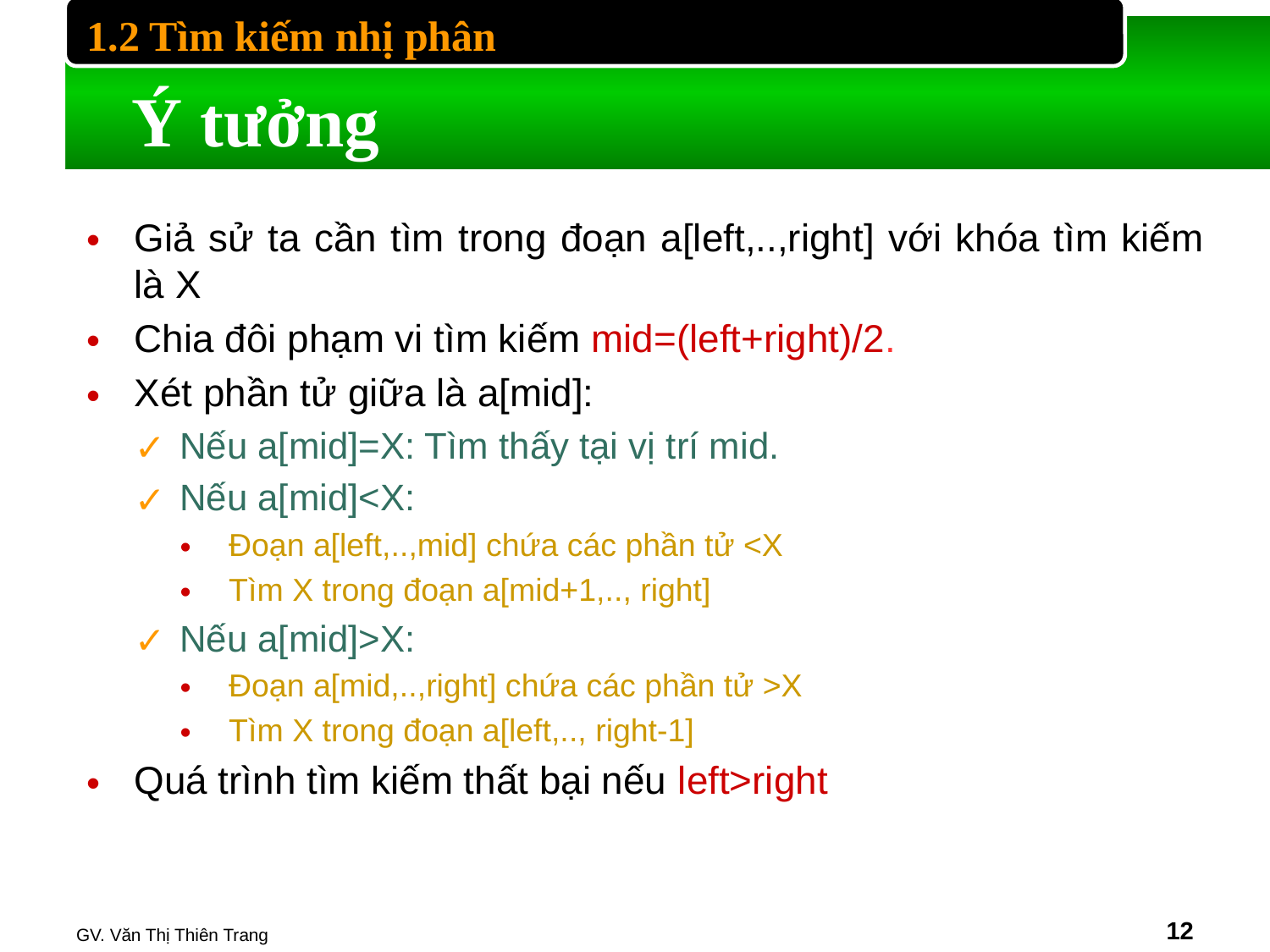

1.2 Tìm kiếm nhị phân
# Ý tưởng
Giả sử ta cần tìm trong đoạn a[left,..,right] với khóa tìm kiếm là X
Chia đôi phạm vi tìm kiếm mid=(left+right)/2.
Xét phần tử giữa là a[mid]:
Nếu a[mid]=X: Tìm thấy tại vị trí mid.
Nếu a[mid]<X:
Đoạn a[left,..,mid] chứa các phần tử <X
Tìm X trong đoạn a[mid+1,.., right]
Nếu a[mid]>X:
Đoạn a[mid,..,right] chứa các phần tử >X
Tìm X trong đoạn a[left,.., right-1]
Quá trình tìm kiếm thất bại nếu left>right

GV. Văn Thị Thiên Trang
12